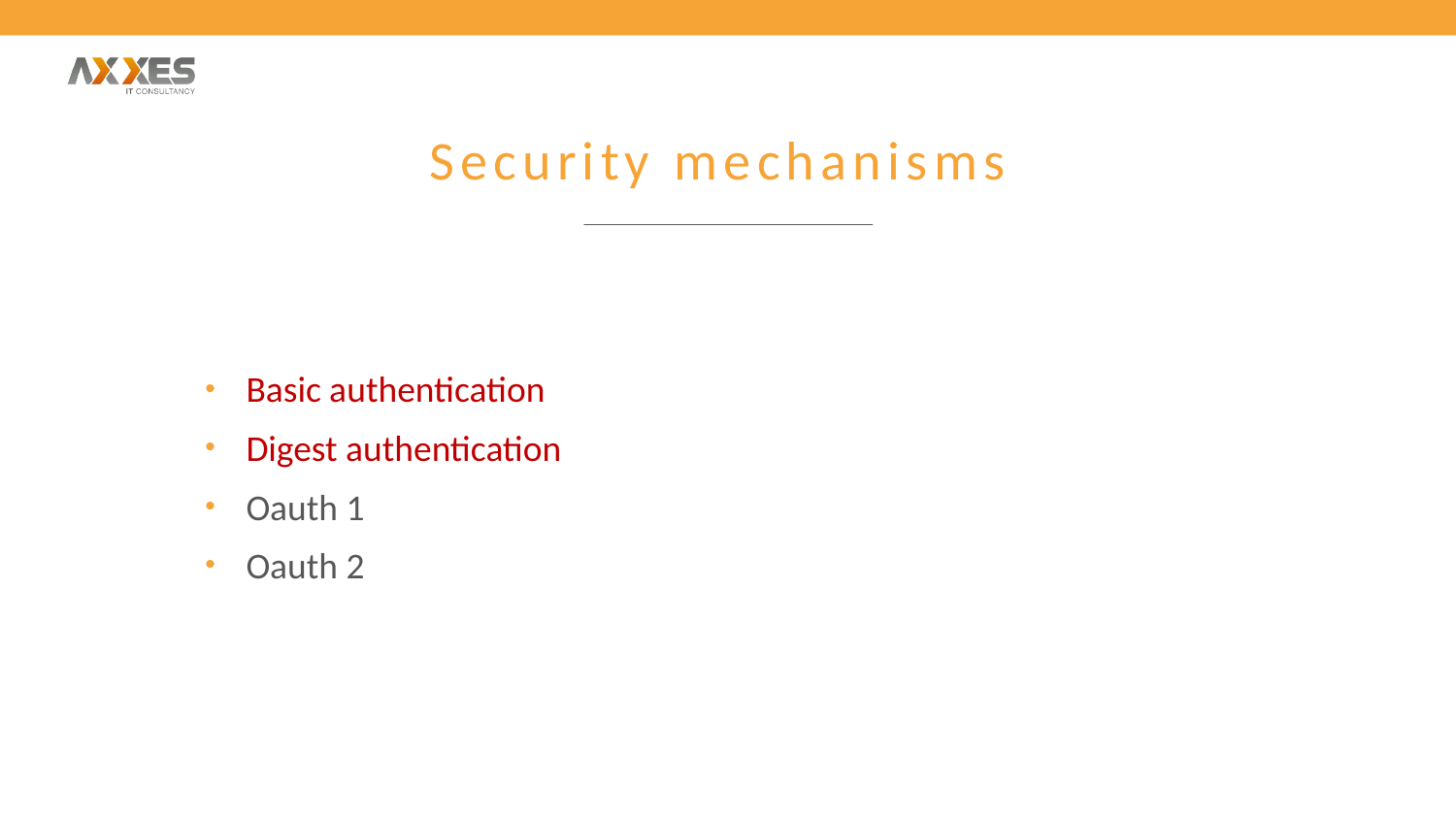

# Security mechanisms

Basic authentication
Digest authentication
Oauth 1
Oauth 2